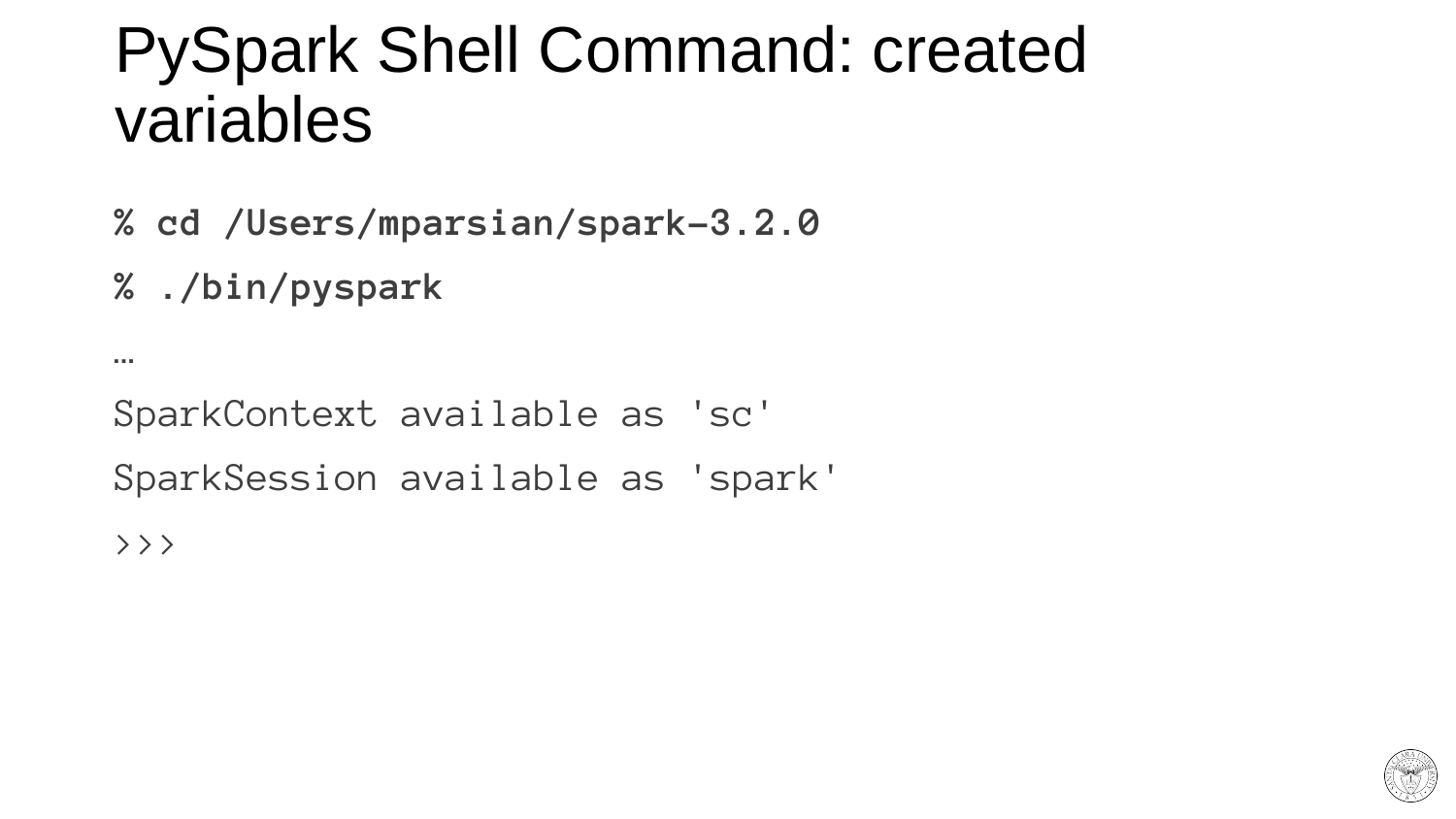

# PySpark Shell Command: created variables
% cd /Users/mparsian/spark-3.2.0
% ./bin/pyspark
…
SparkContext available as 'sc'
SparkSession available as 'spark'
>>>